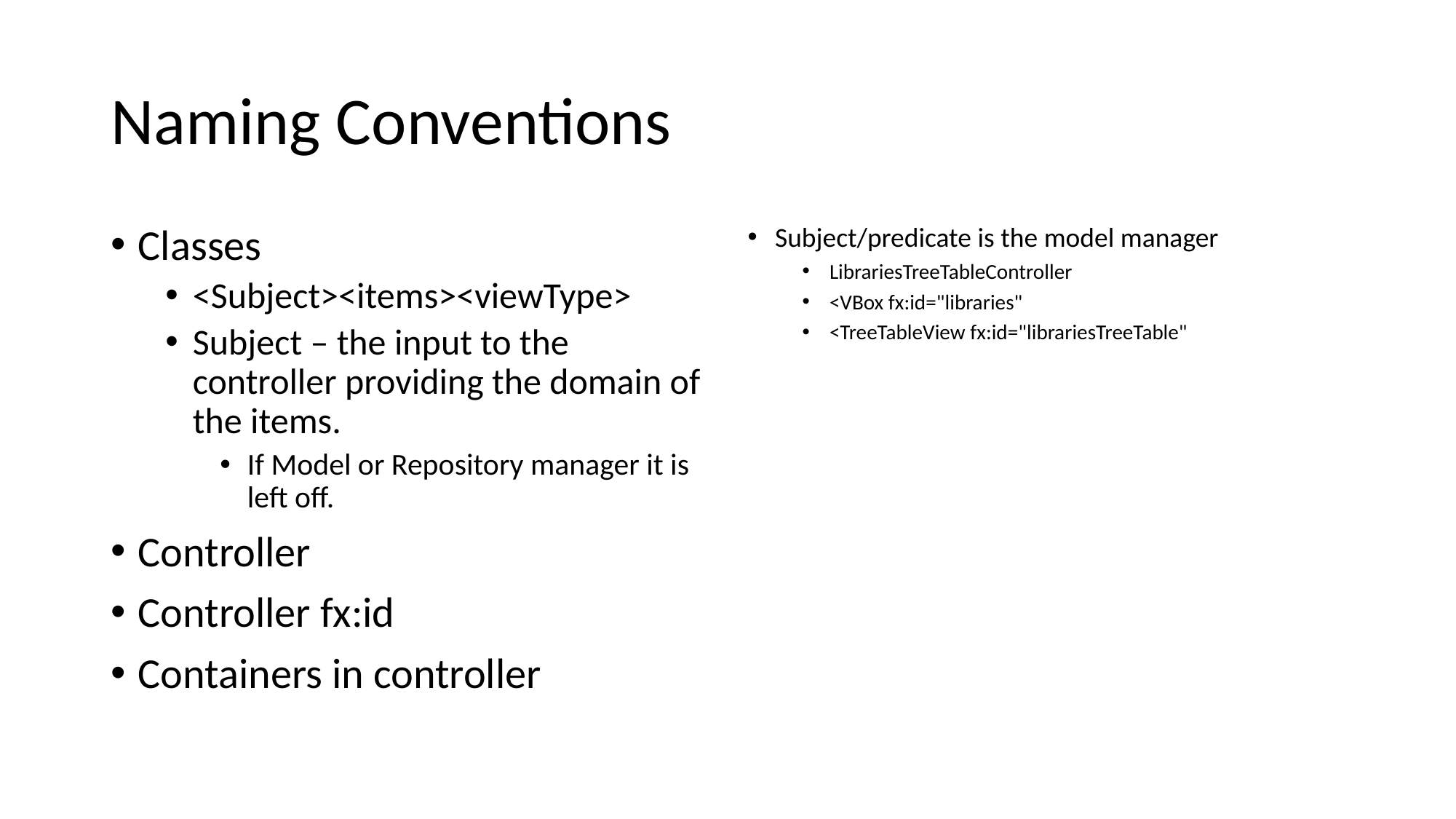

# Naming Conventions
Classes
<Subject><items><viewType>
Subject – the input to the controller providing the domain of the items.
If Model or Repository manager it is left off.
Controller
Controller fx:id
Containers in controller
Subject/predicate is the model manager
LibrariesTreeTableController
<VBox fx:id="libraries"
<TreeTableView fx:id="librariesTreeTable"